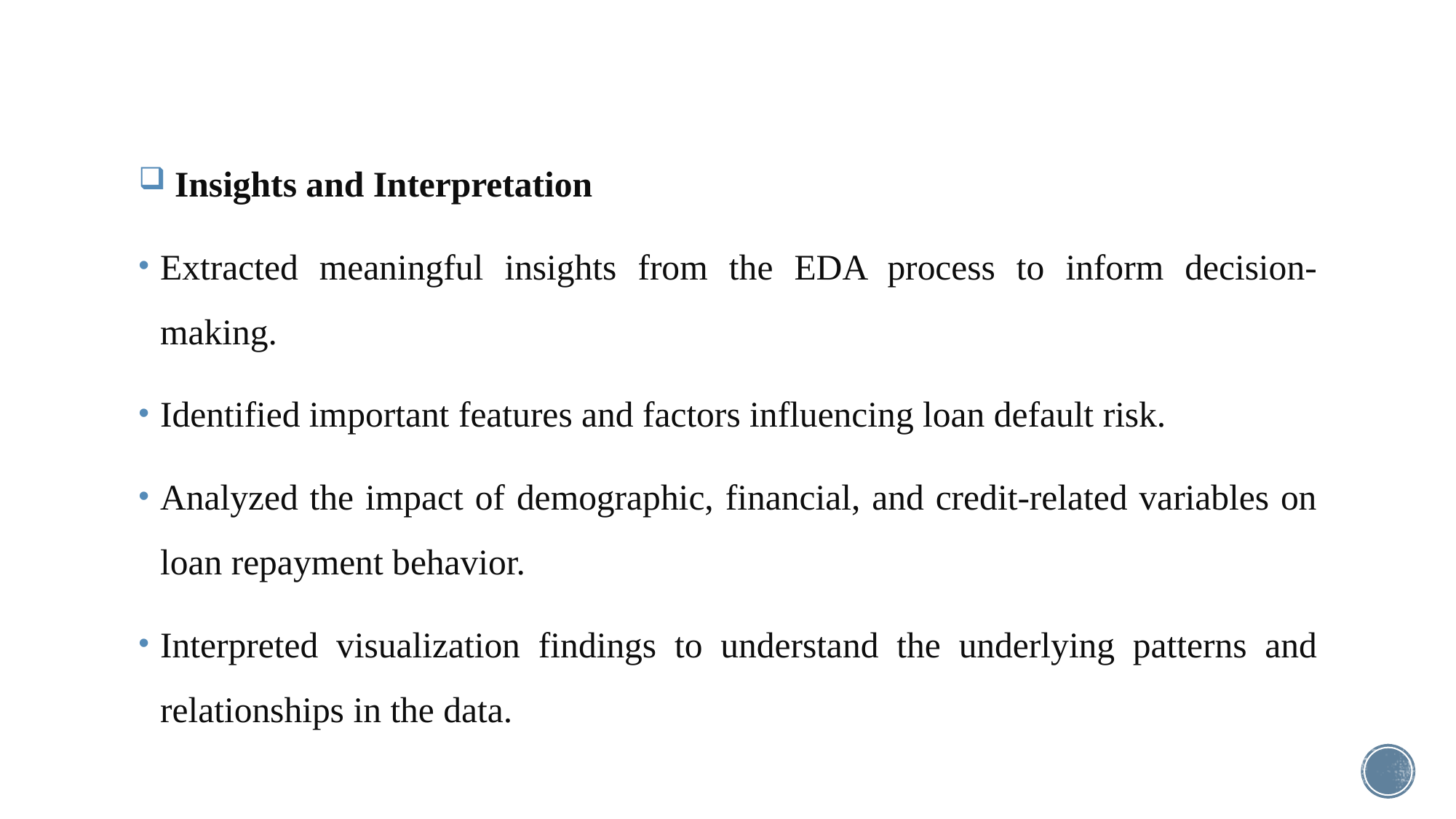

Insights and Interpretation
Extracted meaningful insights from the EDA process to inform decision-making.
Identified important features and factors influencing loan default risk.
Analyzed the impact of demographic, financial, and credit-related variables on loan repayment behavior.
Interpreted visualization findings to understand the underlying patterns and relationships in the data.